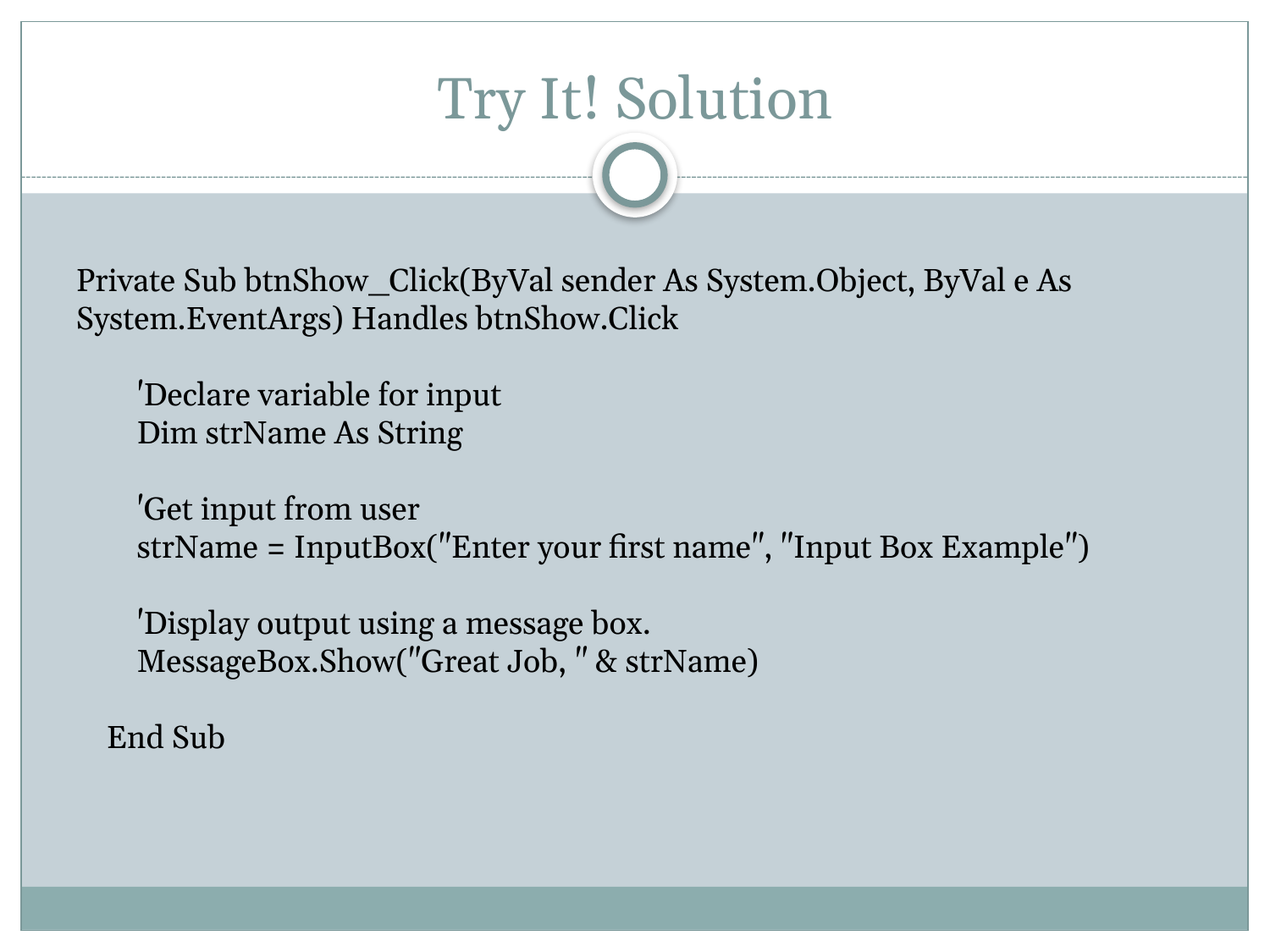

# Try It! Solution
Private Sub btnShow_Click(ByVal sender As System.Object, ByVal e As System.EventArgs) Handles btnShow.Click

        'Declare variable for input
        Dim strName As String

        'Get input from user
        strName = InputBox("Enter your first name", "Input Box Example")

        'Display output using a message box.
        MessageBox.Show("Great Job, " & strName)

    End Sub